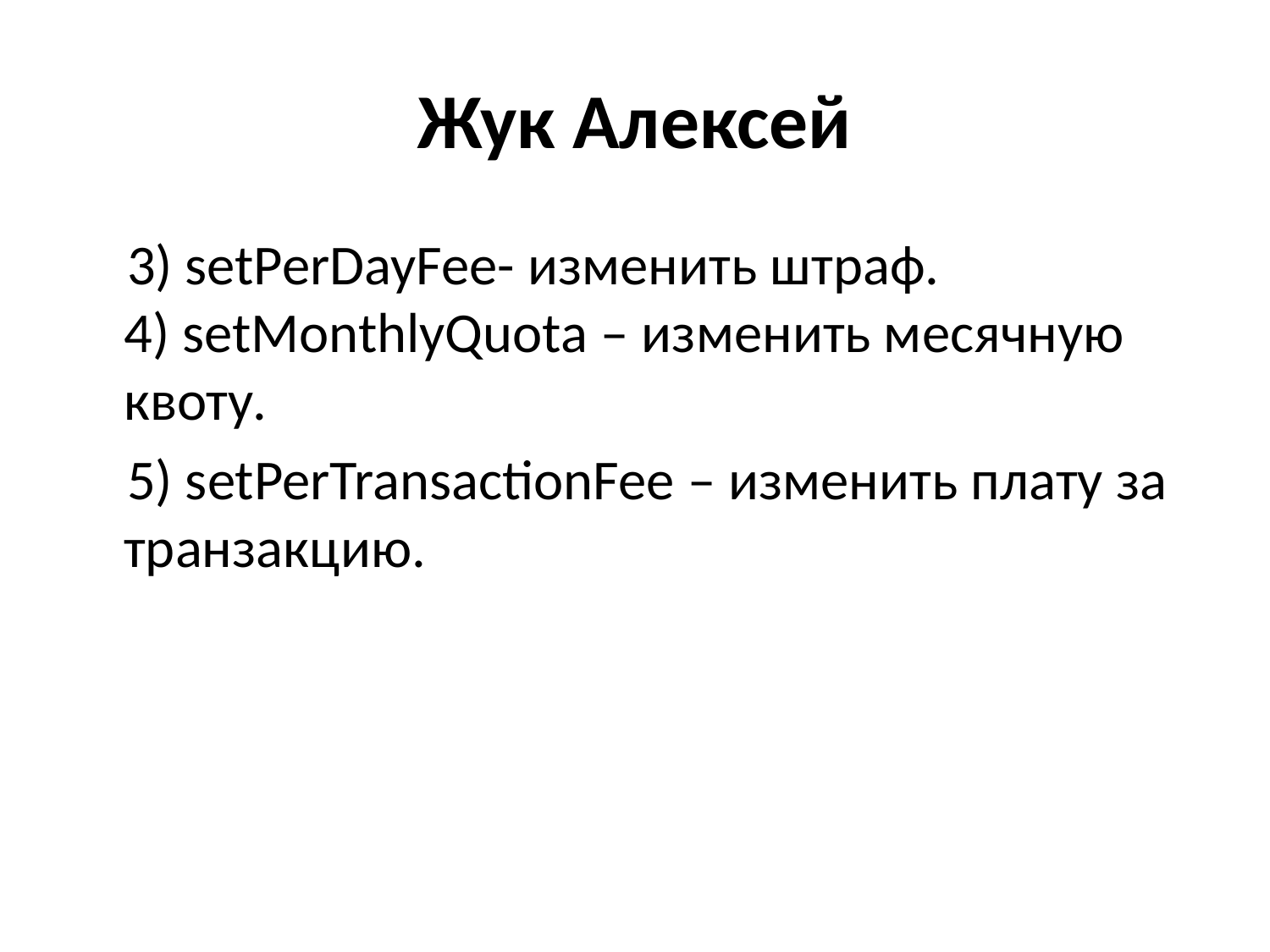

# Жук Алексей
    3) setPerDayFee- изменить штраф.
4) setMonthlyQuota – изменить месячную квоту.
    5) setPerTransactionFee – изменить плату за транзакцию.